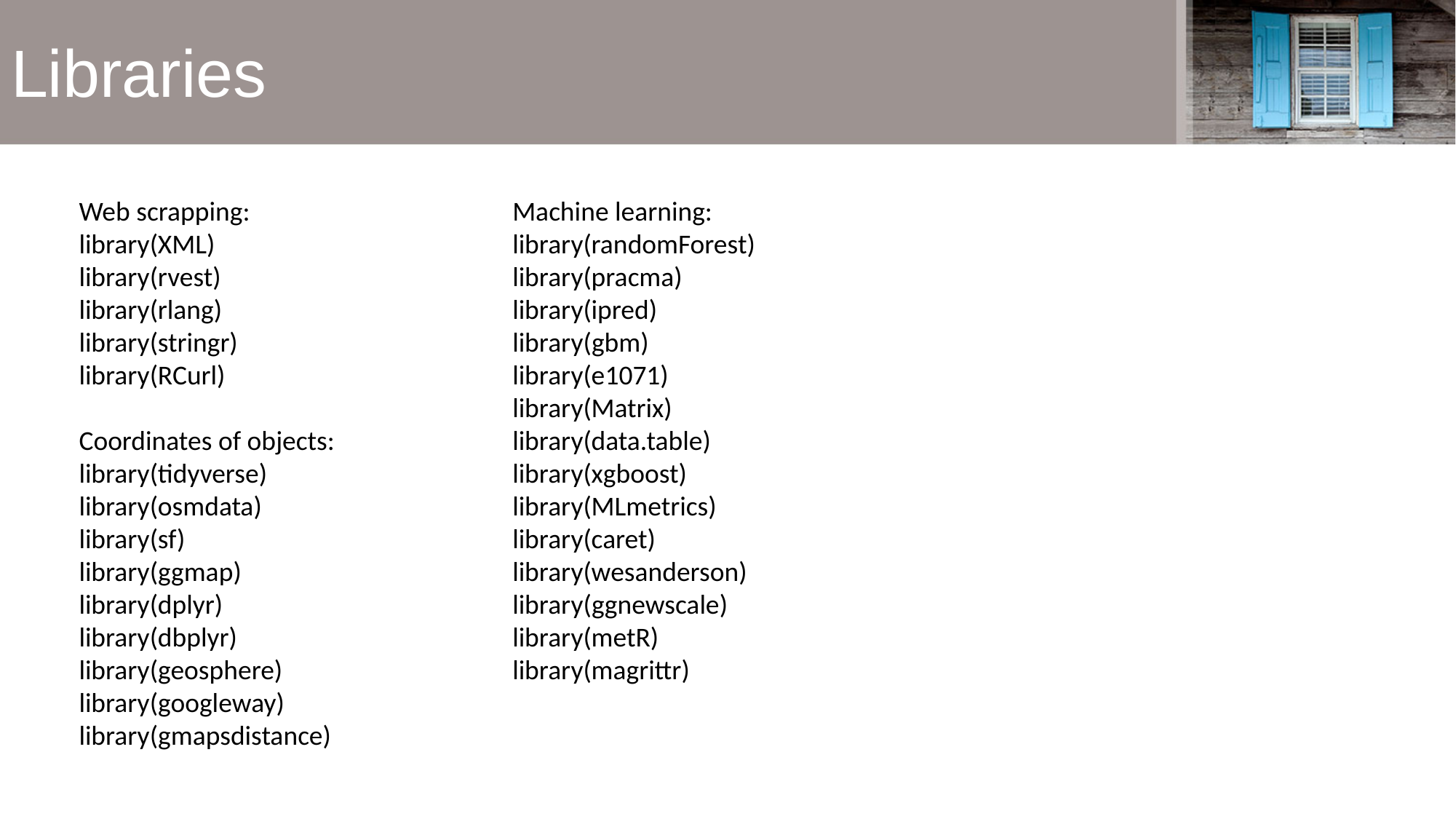

# Libraries
Web scrapping:
library(XML)
library(rvest)
library(rlang)
library(stringr)
library(RCurl)

Coordinates of objects:
library(tidyverse)
library(osmdata)
library(sf)
library(ggmap)
library(dplyr)
library(dbplyr)
library(geosphere)
library(googleway)
library(gmapsdistance)
Machine learning:
library(randomForest)
library(pracma)
library(ipred)
library(gbm)
library(e1071)
library(Matrix)
library(data.table)
library(xgboost)
library(MLmetrics)
library(caret)
library(wesanderson)
library(ggnewscale)
library(metR)
library(magrittr)